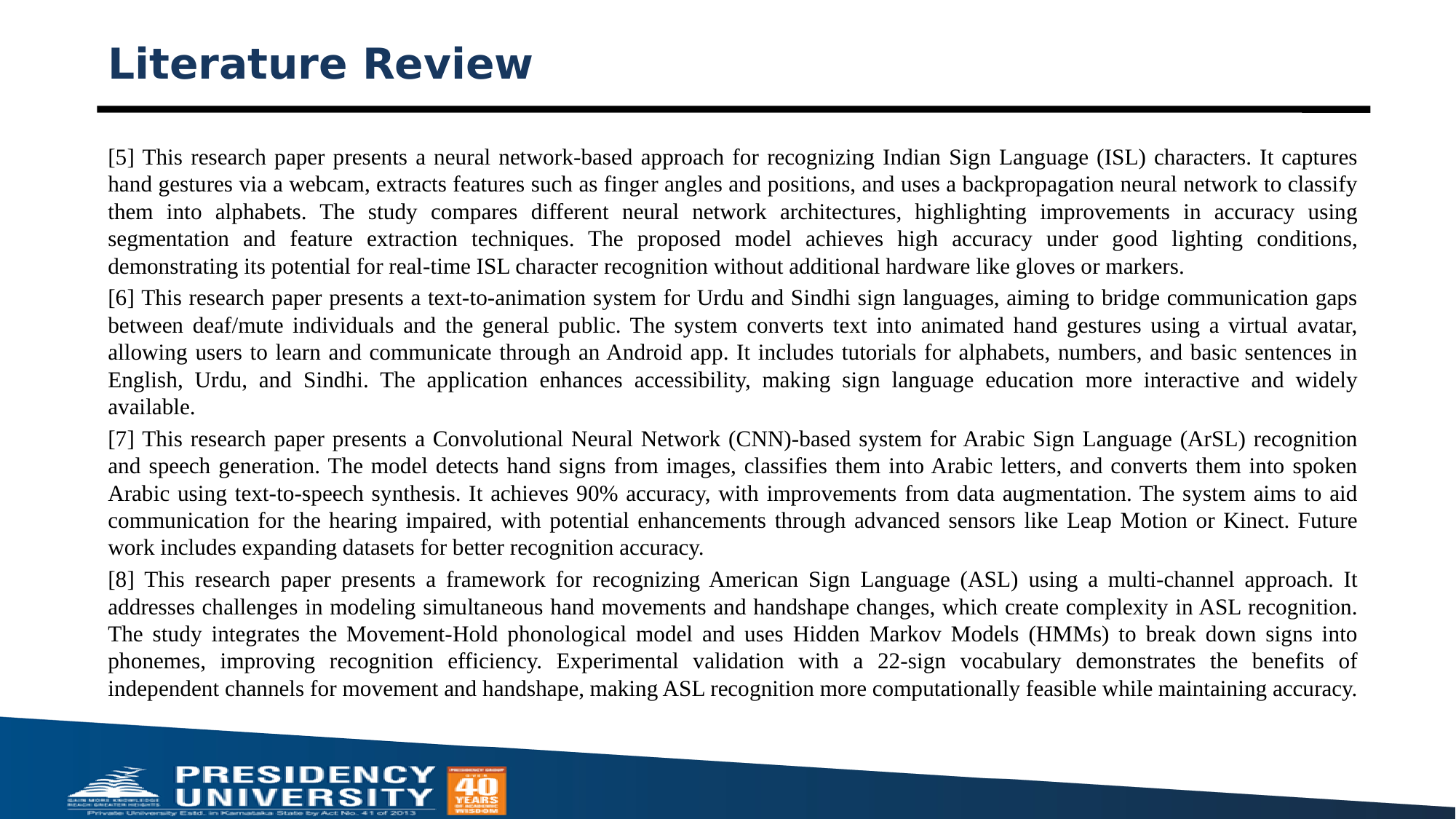

# Literature Review
[5] This research paper presents a neural network-based approach for recognizing Indian Sign Language (ISL) characters. It captures hand gestures via a webcam, extracts features such as finger angles and positions, and uses a backpropagation neural network to classify them into alphabets. The study compares different neural network architectures, highlighting improvements in accuracy using segmentation and feature extraction techniques. The proposed model achieves high accuracy under good lighting conditions, demonstrating its potential for real-time ISL character recognition without additional hardware like gloves or markers.
[6] This research paper presents a text-to-animation system for Urdu and Sindhi sign languages, aiming to bridge communication gaps between deaf/mute individuals and the general public. The system converts text into animated hand gestures using a virtual avatar, allowing users to learn and communicate through an Android app. It includes tutorials for alphabets, numbers, and basic sentences in English, Urdu, and Sindhi. The application enhances accessibility, making sign language education more interactive and widely available.
[7] This research paper presents a Convolutional Neural Network (CNN)-based system for Arabic Sign Language (ArSL) recognition and speech generation. The model detects hand signs from images, classifies them into Arabic letters, and converts them into spoken Arabic using text-to-speech synthesis. It achieves 90% accuracy, with improvements from data augmentation. The system aims to aid communication for the hearing impaired, with potential enhancements through advanced sensors like Leap Motion or Kinect. Future work includes expanding datasets for better recognition accuracy.
[8] This research paper presents a framework for recognizing American Sign Language (ASL) using a multi-channel approach. It addresses challenges in modeling simultaneous hand movements and handshape changes, which create complexity in ASL recognition. The study integrates the Movement-Hold phonological model and uses Hidden Markov Models (HMMs) to break down signs into phonemes, improving recognition efficiency. Experimental validation with a 22-sign vocabulary demonstrates the benefits of independent channels for movement and handshape, making ASL recognition more computationally feasible while maintaining accuracy.